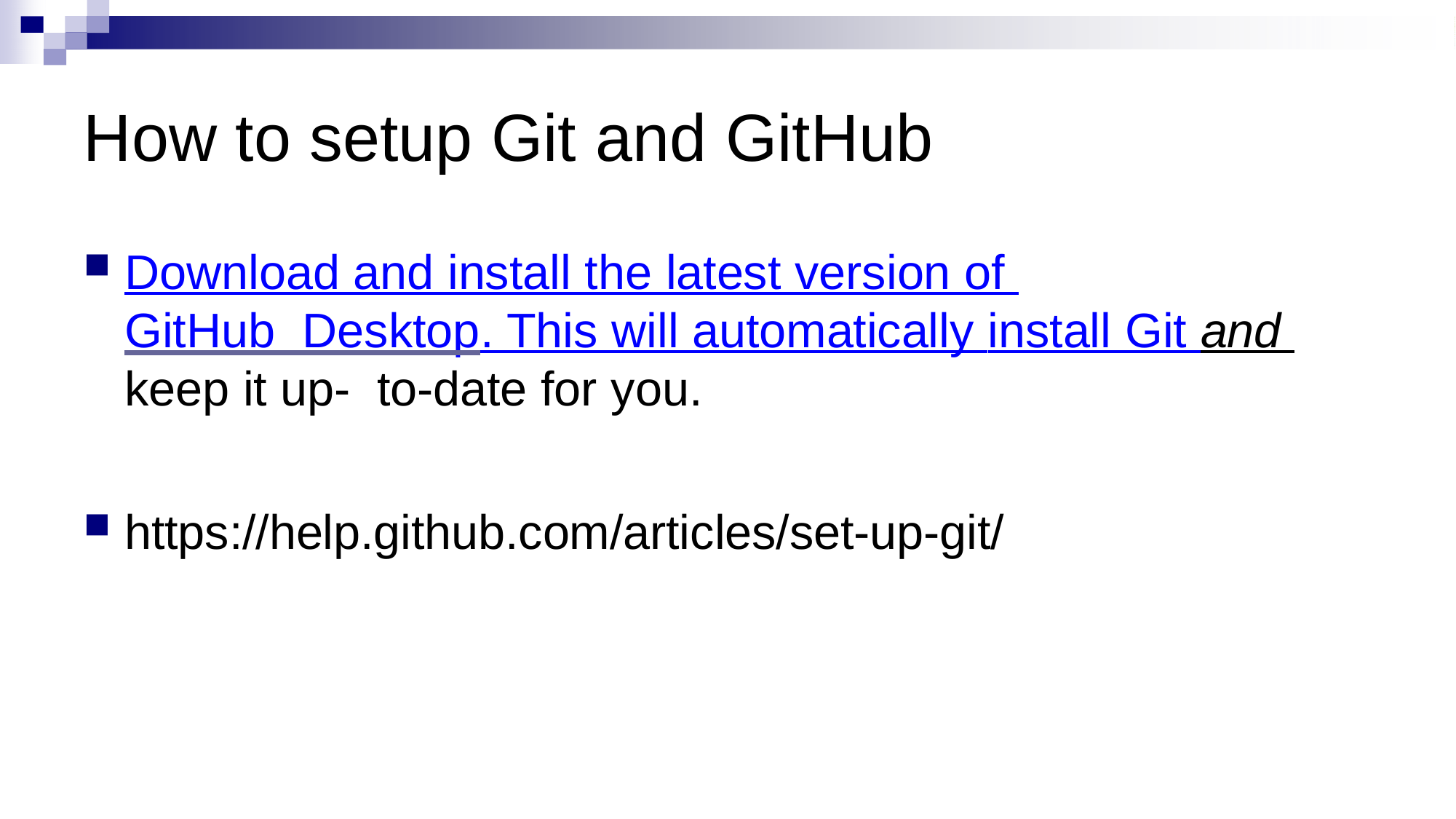

# How to setup Git and GitHub
Download and install the latest version of GitHub  Desktop. This will automatically install Git and keep it up-  to-date for you.

https://help.github.com/articles/set-up-git/